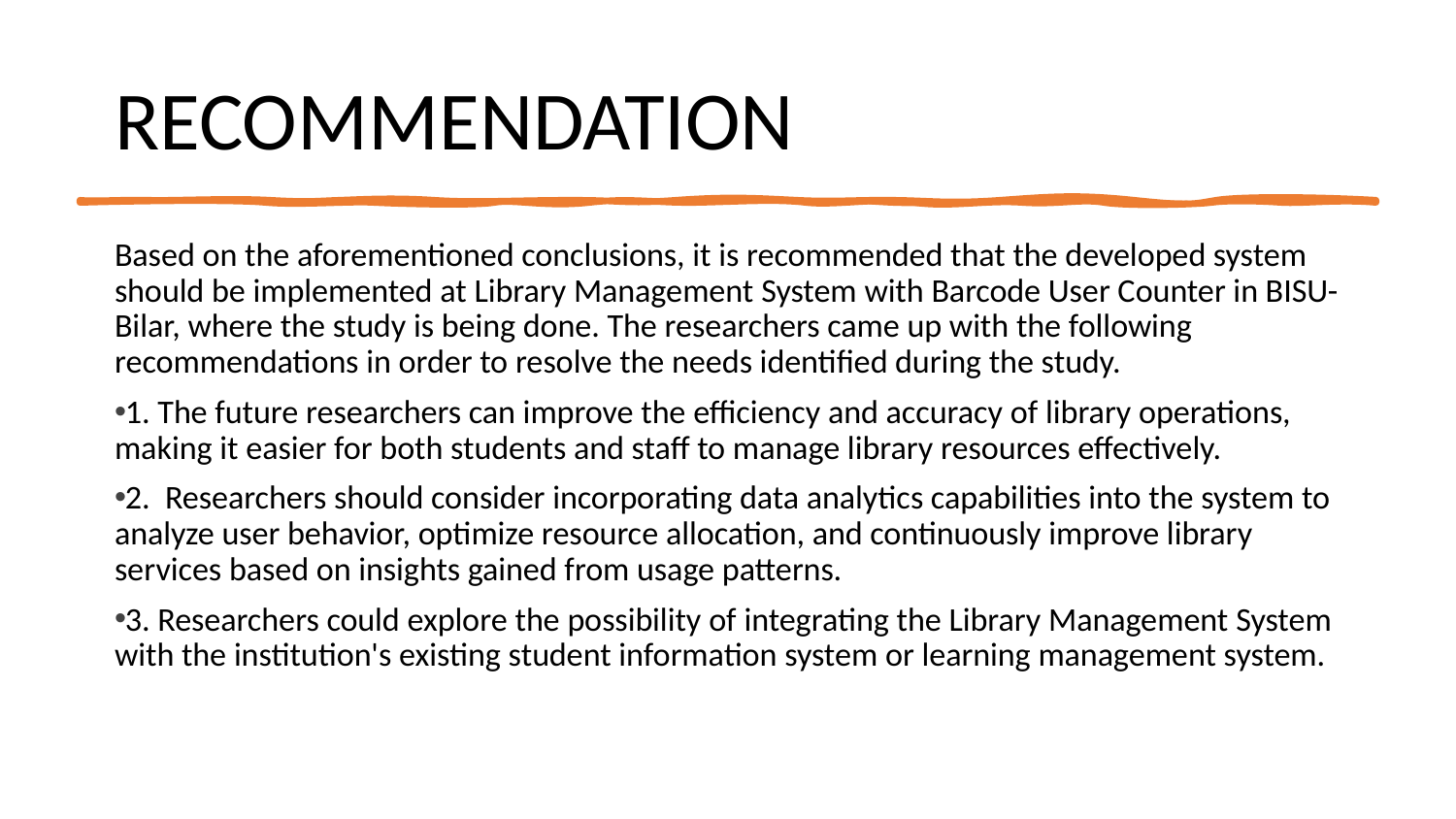

# RECOMMENDATION

Based on the aforementioned conclusions, it is recommended that the developed system should be implemented at Library Management System with Barcode User Counter in BISU-Bilar, where the study is being done. The researchers came up with the following recommendations in order to resolve the needs identified during the study.
1. The future researchers can improve the efficiency and accuracy of library operations, making it easier for both students and staff to manage library resources effectively.
2.  Researchers should consider incorporating data analytics capabilities into the system to analyze user behavior, optimize resource allocation, and continuously improve library services based on insights gained from usage patterns.
3. Researchers could explore the possibility of integrating the Library Management System with the institution's existing student information system or learning management system.